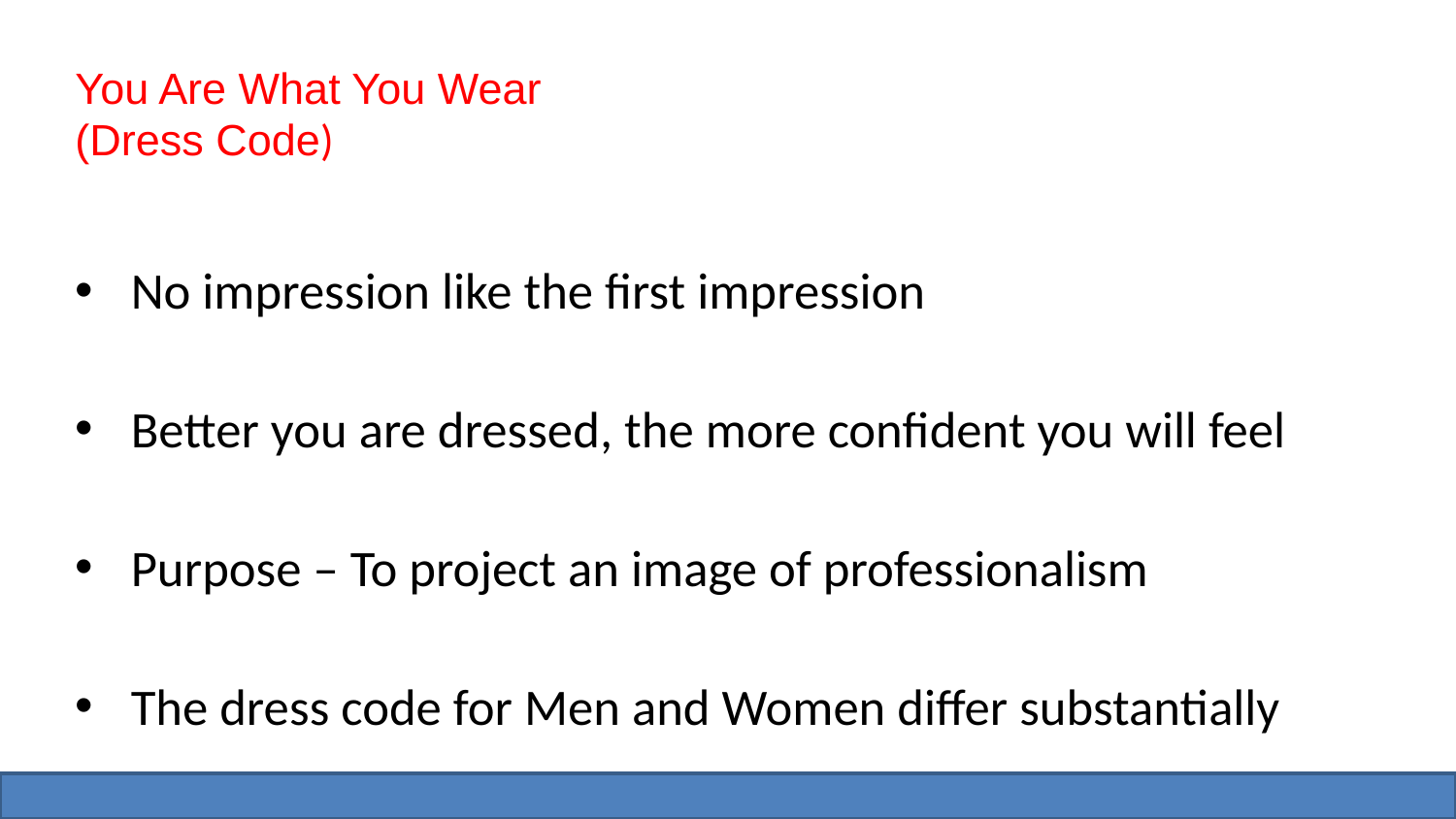

You Are What You Wear
(Dress Code)

No impression like the first impression

Better you are dressed, the more confident you will feel

Purpose – To project an image of professionalism

The dress code for Men and Women differ substantially